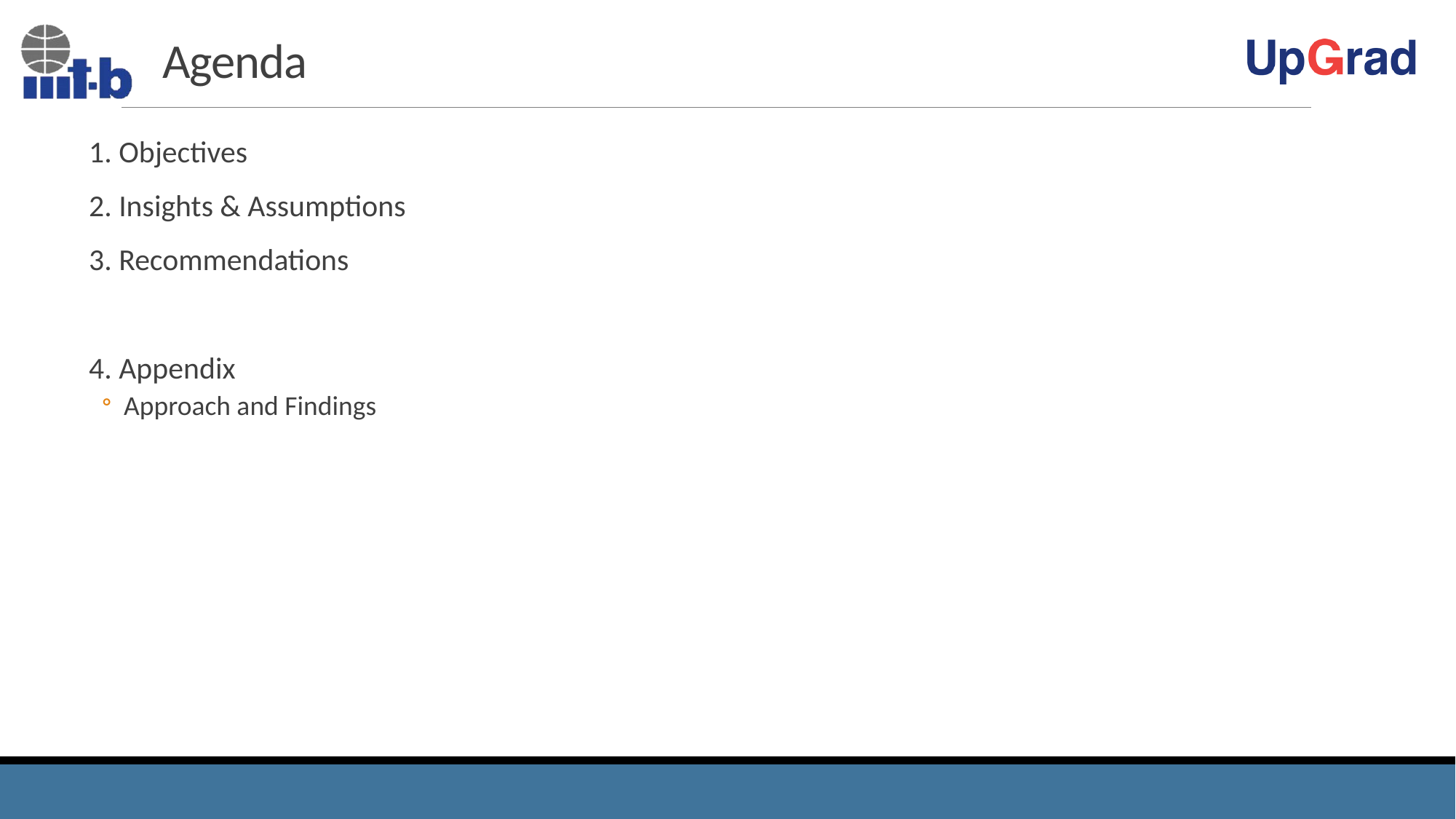

# Agenda
1. Objectives
2. Insights & Assumptions
3. Recommendations

4. Appendix
Approach and Findings